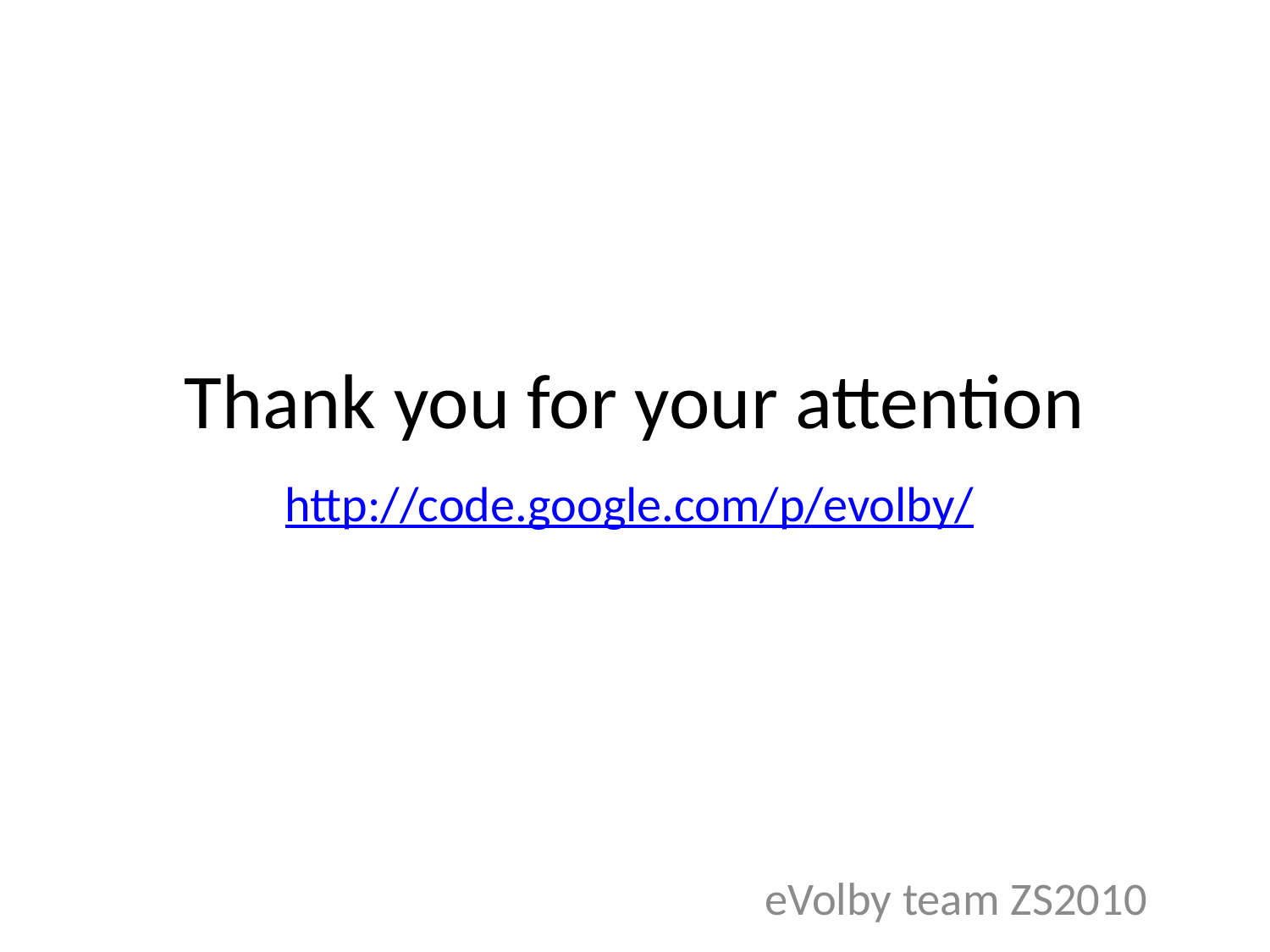

# Thank you for your attention
http://code.google.com/p/evolby/
eVolby team ZS2010